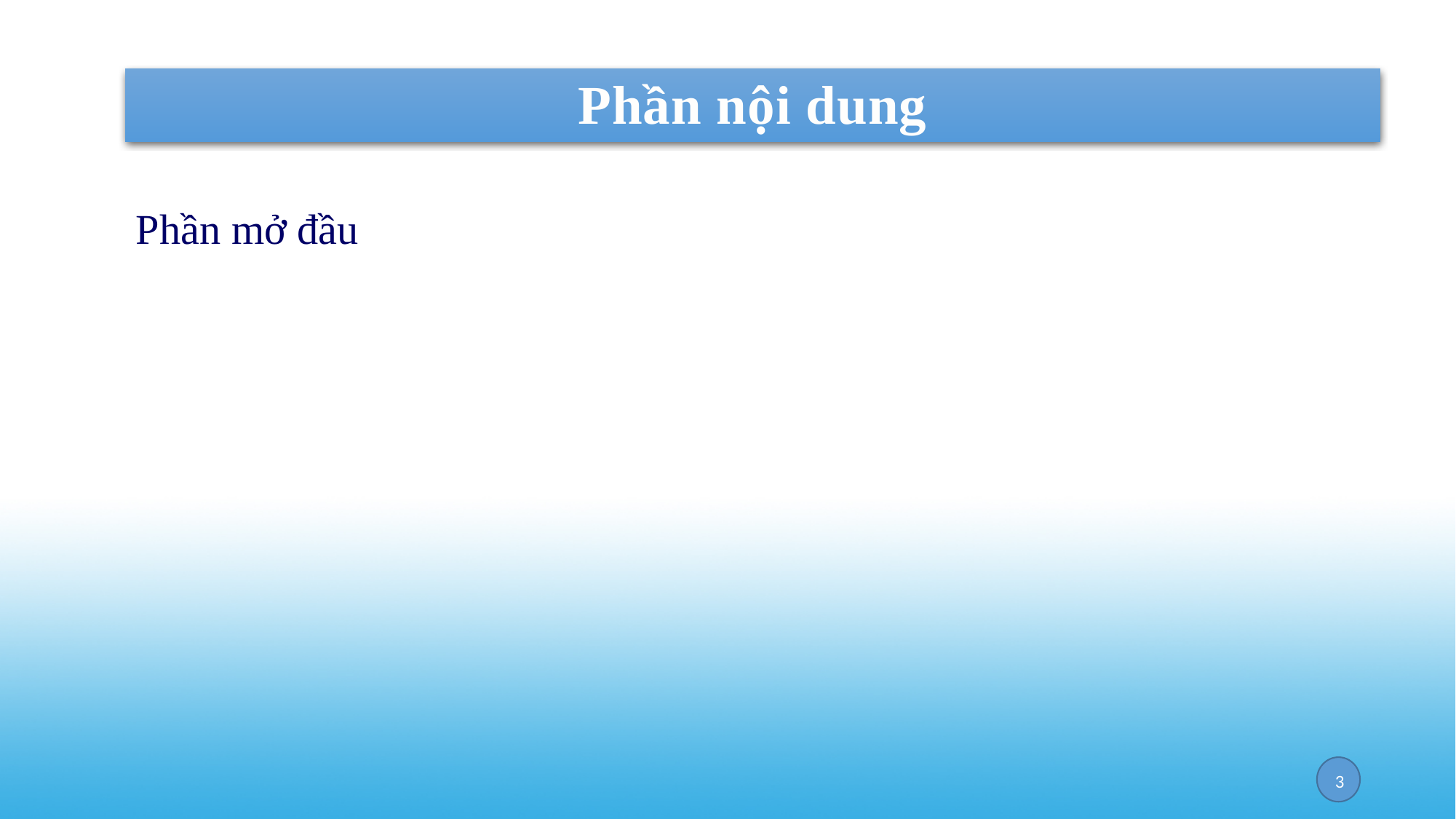

Phần nội dung
Phần mở đầu

3